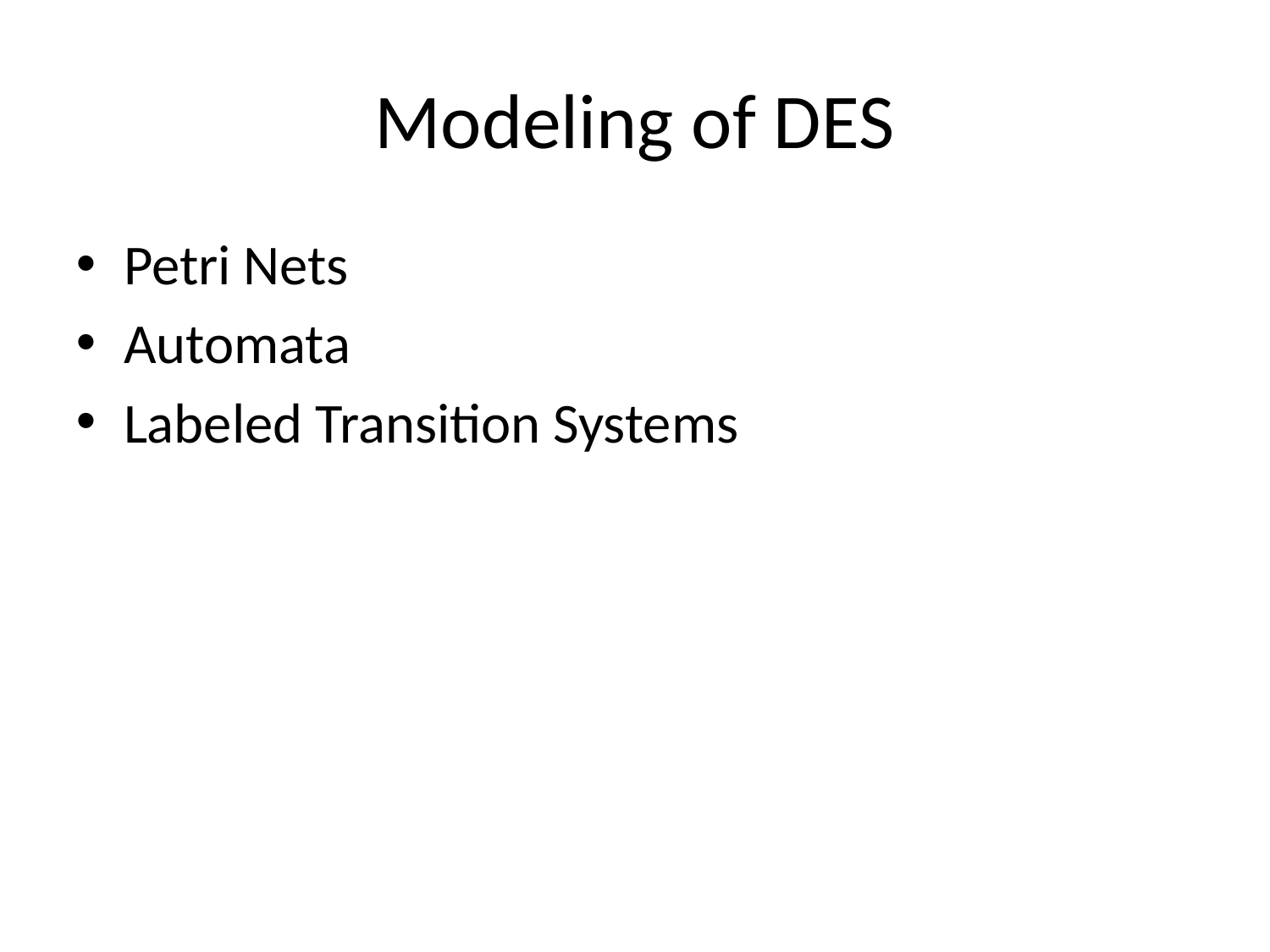

Modeling of DES
Petri Nets
Automata
Labeled Transition Systems